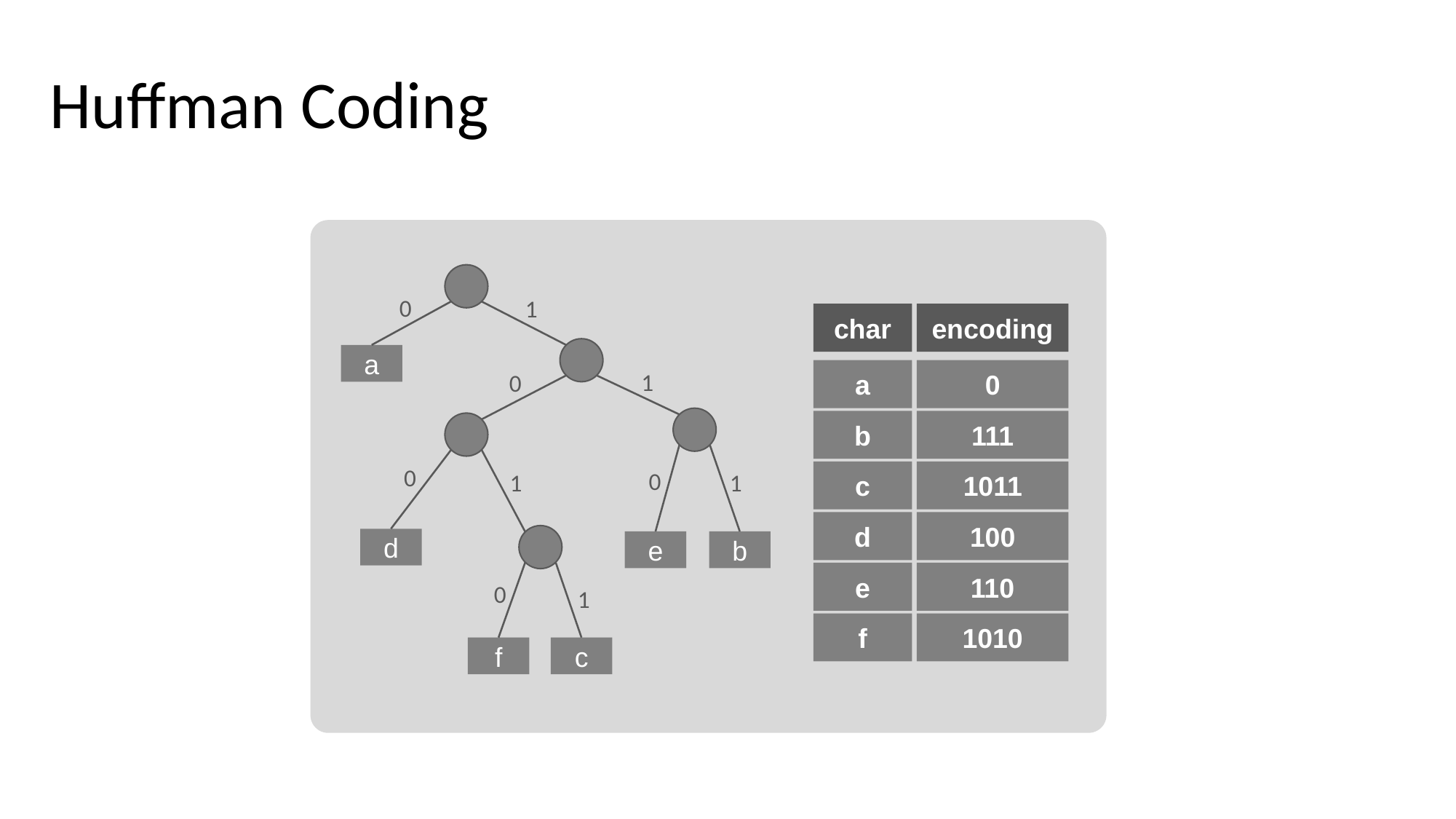

# Huffman Coding

0
1
char
encoding

a
a
0
1
0

b
111

0
0
c
1011
1
1
d
100

d
e
b
e
110
0
1
f
1010
f
c